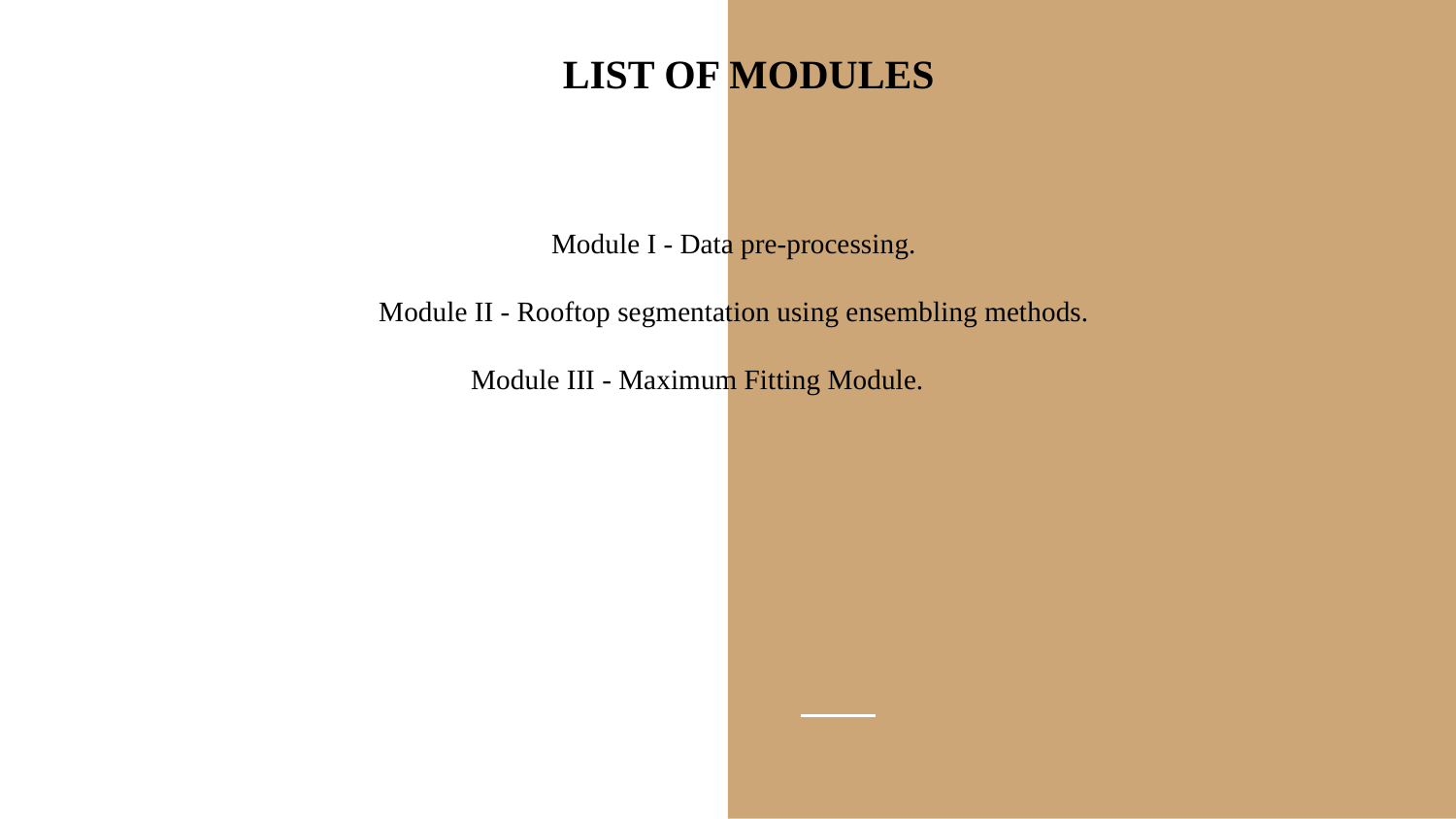

LIST OF MODULES
Module I - Data pre-processing.

Module II - Rooftop segmentation using ensembling methods.

Module III - Maximum Fitting Module.